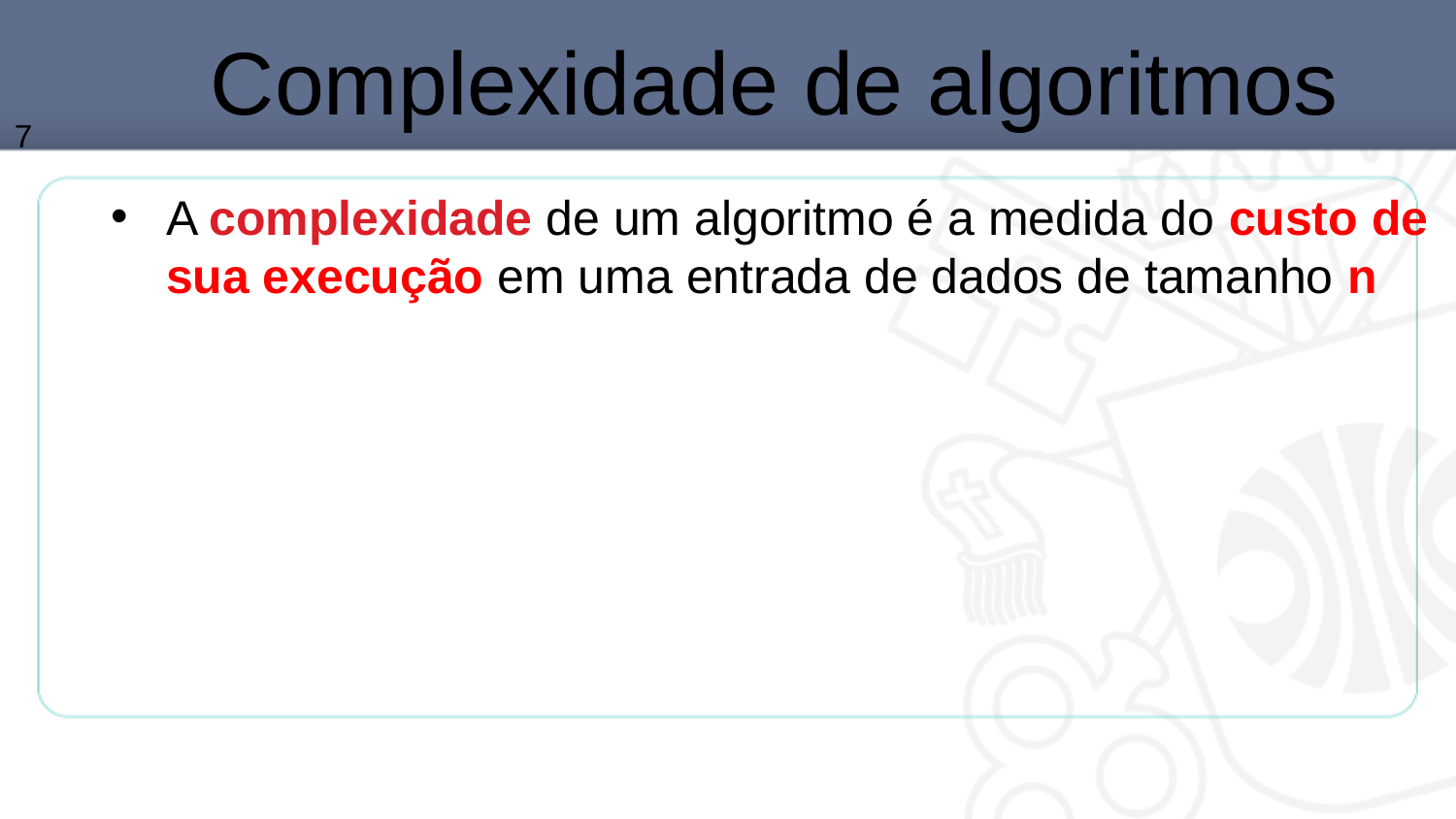

# Complexidade de algoritmos
7
A complexidade de um algoritmo é a medida do custo de sua execução em uma entrada de dados de tamanho n